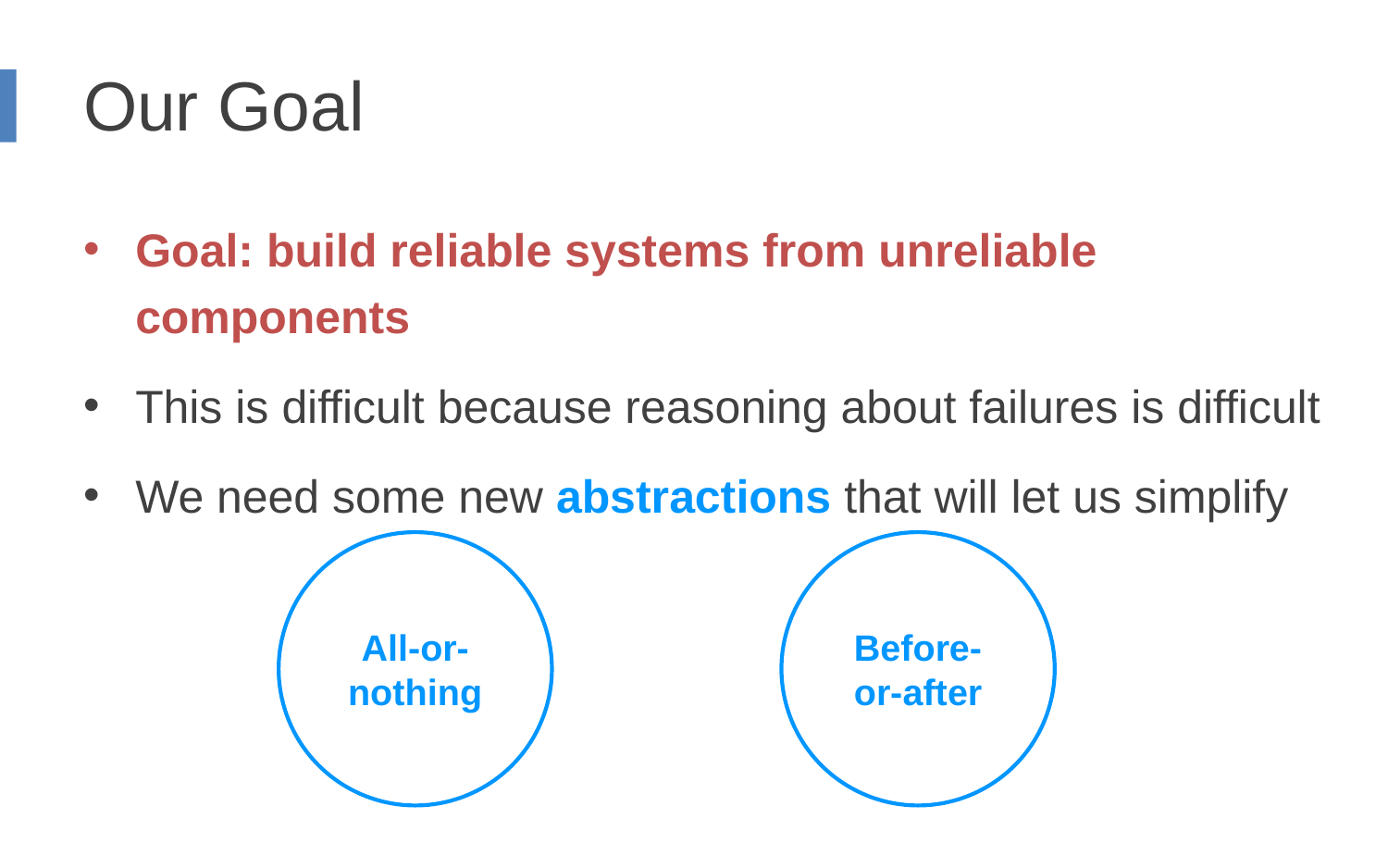

# Our Goal
Goal: build reliable systems from unreliable components
This is difficult because reasoning about failures is difficult
We need some new abstractions that will let us simplify
All-or-nothing
Before-or-after